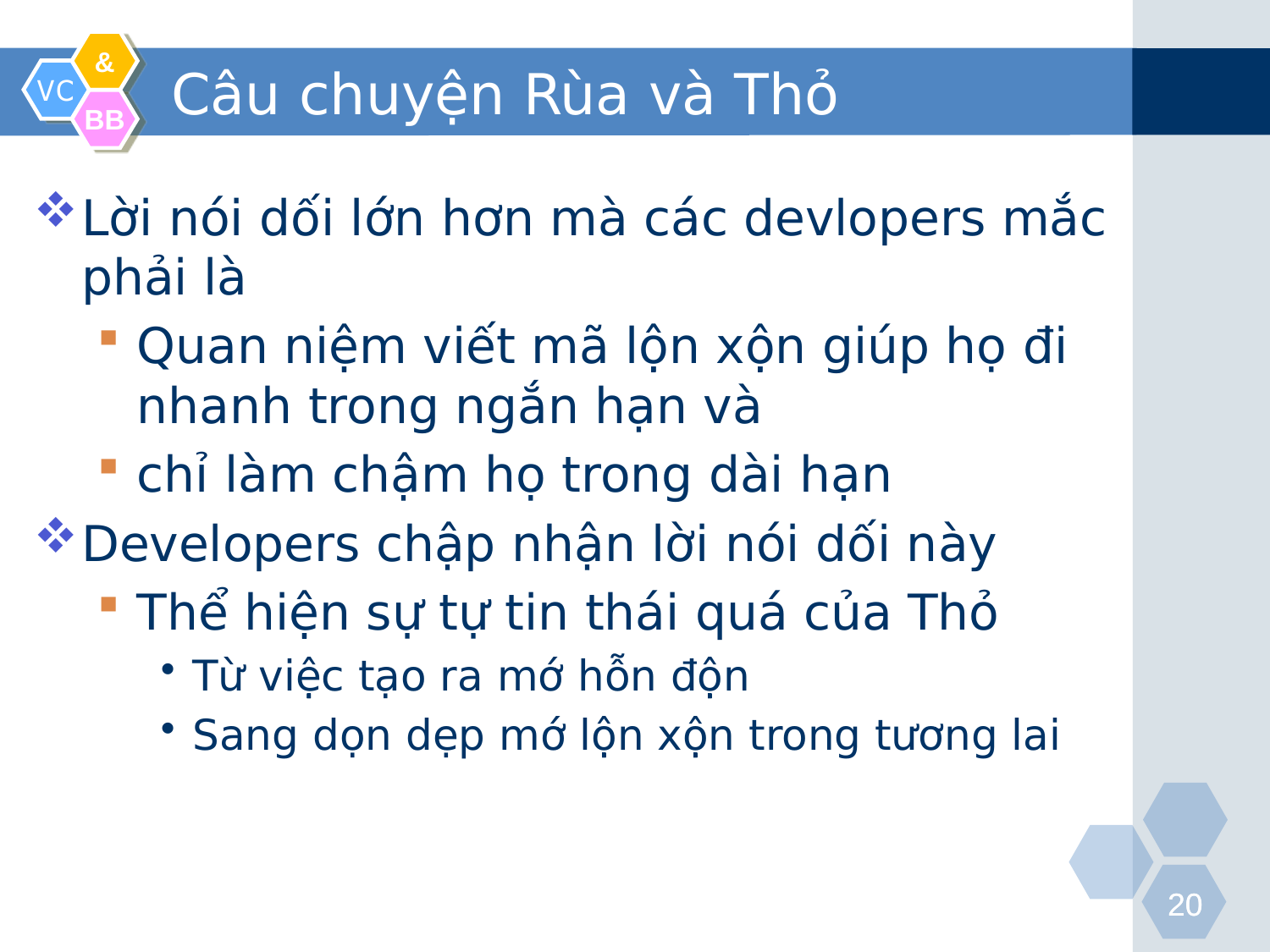

# Câu chuyện Rùa và Thỏ
Lời nói dối lớn hơn mà các devlopers mắc phải là
Quan niệm viết mã lộn xộn giúp họ đi nhanh trong ngắn hạn và
chỉ làm chậm họ trong dài hạn
Developers chập nhận lời nói dối này
Thể hiện sự tự tin thái quá của Thỏ
Từ việc tạo ra mớ hỗn độn
Sang dọn dẹp mớ lộn xộn trong tương lai